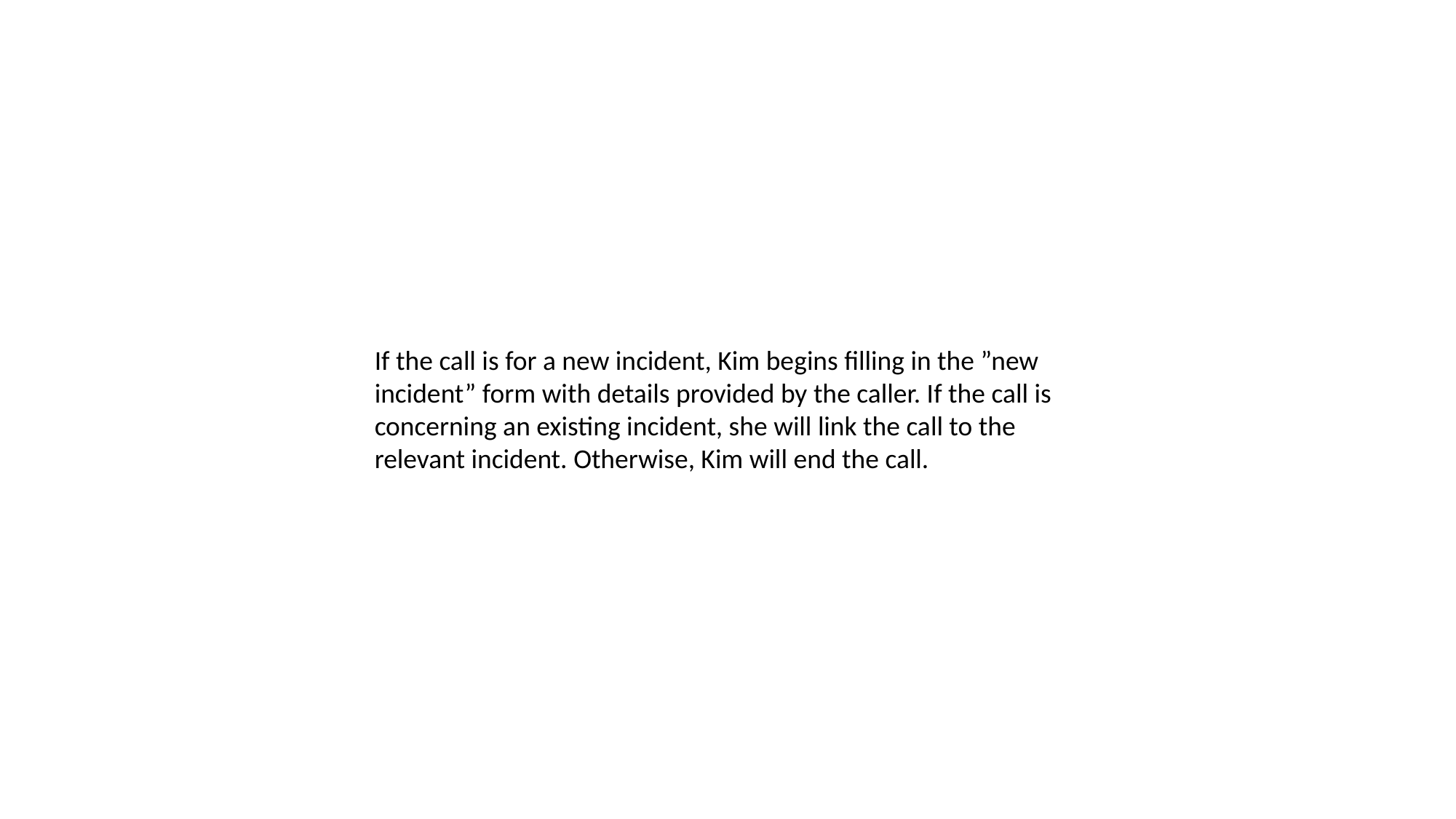

If the call is for a new incident, Kim begins filling in the ”new incident” form with details provided by the caller. If the call is concerning an existing incident, she will link the call to the relevant incident. Otherwise, Kim will end the call.